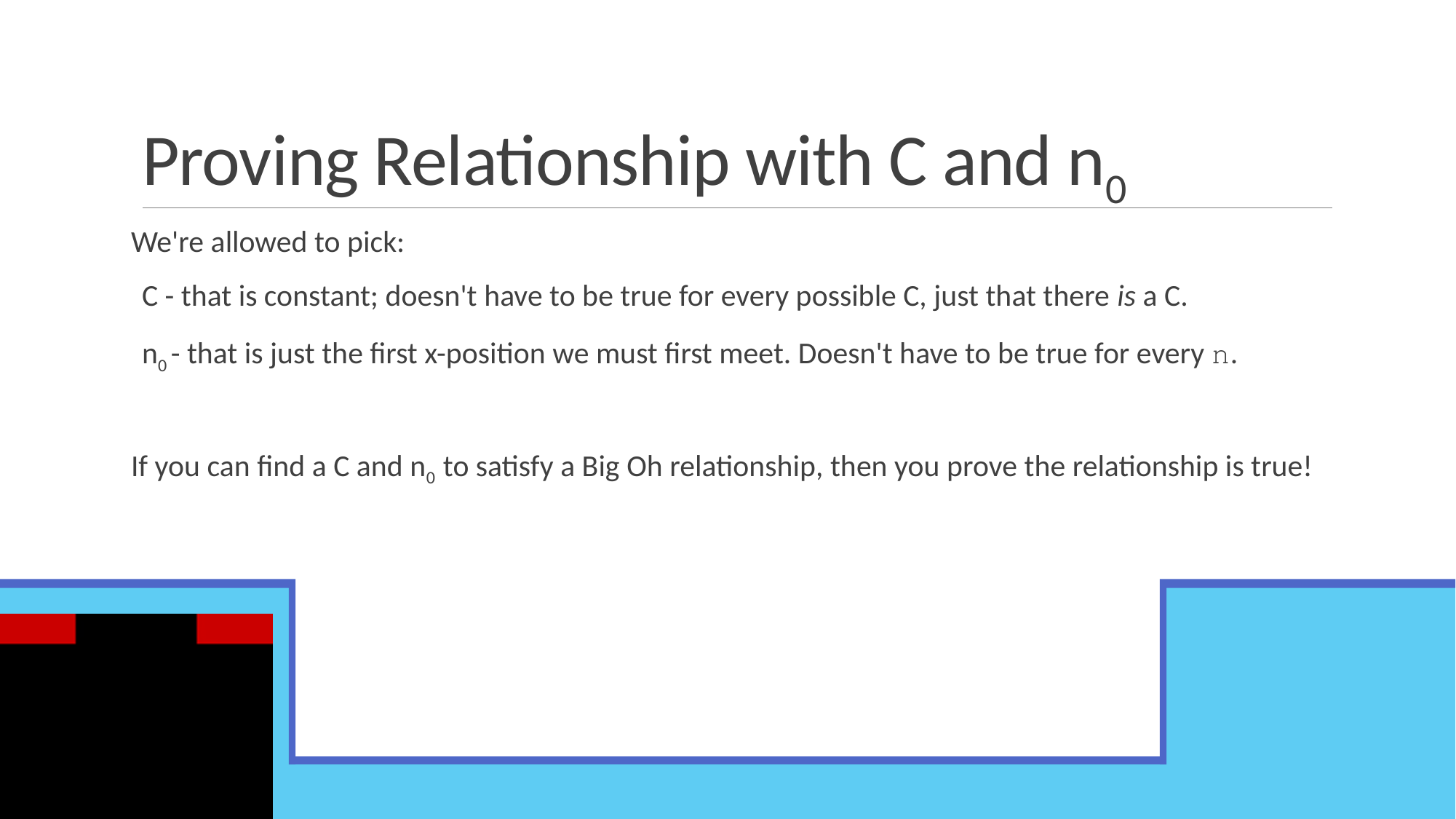

# Proving Relationship with C and n0
We're allowed to pick:
C - that is constant; doesn't have to be true for every possible C, just that there is a C.
n0 - that is just the first x-position we must first meet. Doesn't have to be true for every n.

If you can find a C and n0  to satisfy a Big Oh relationship, then you prove the relationship is true!